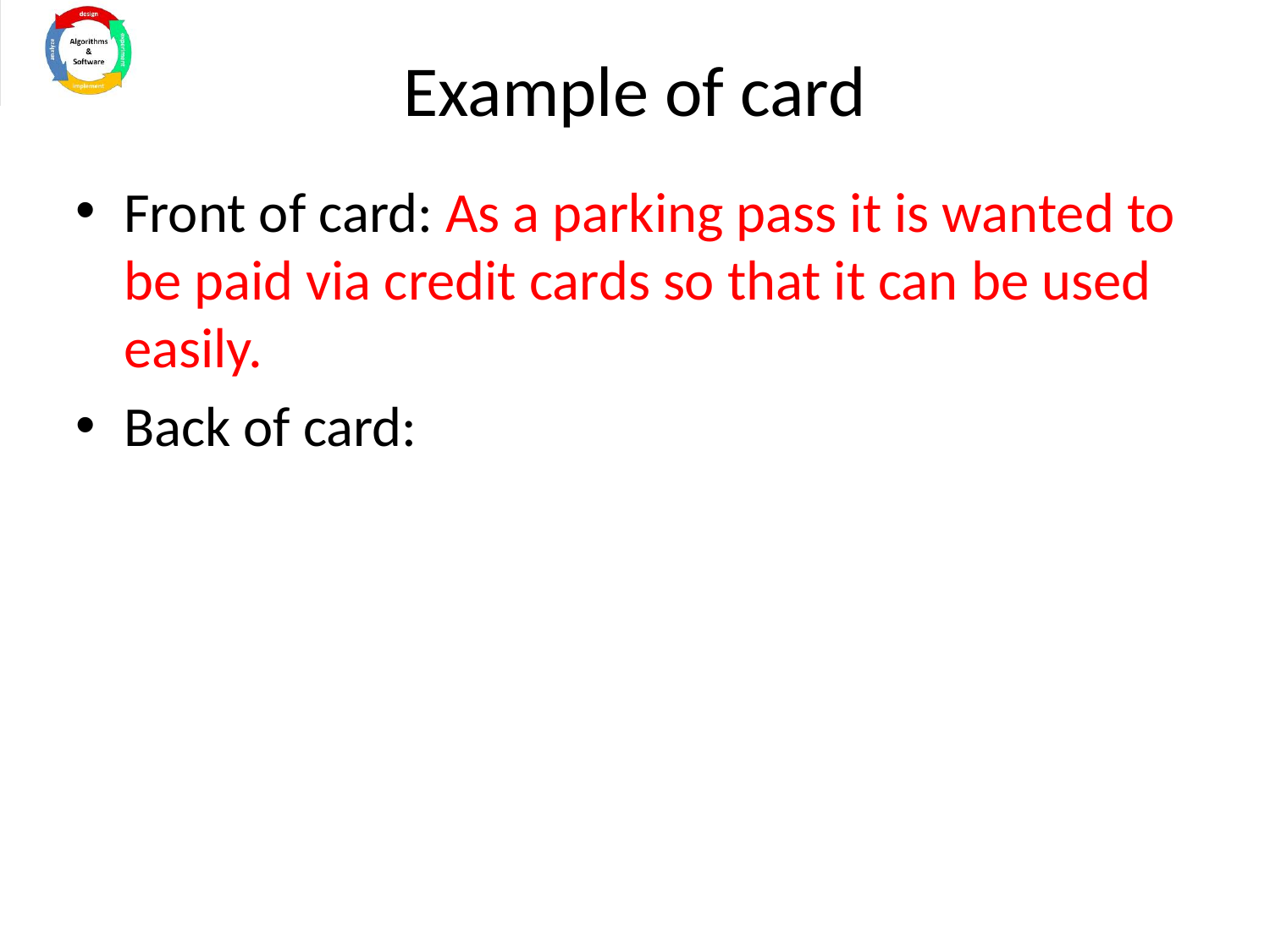

# Example of card
Front of card: As a parking pass it is wanted to be paid via credit cards so that it can be used easily.
Back of card: